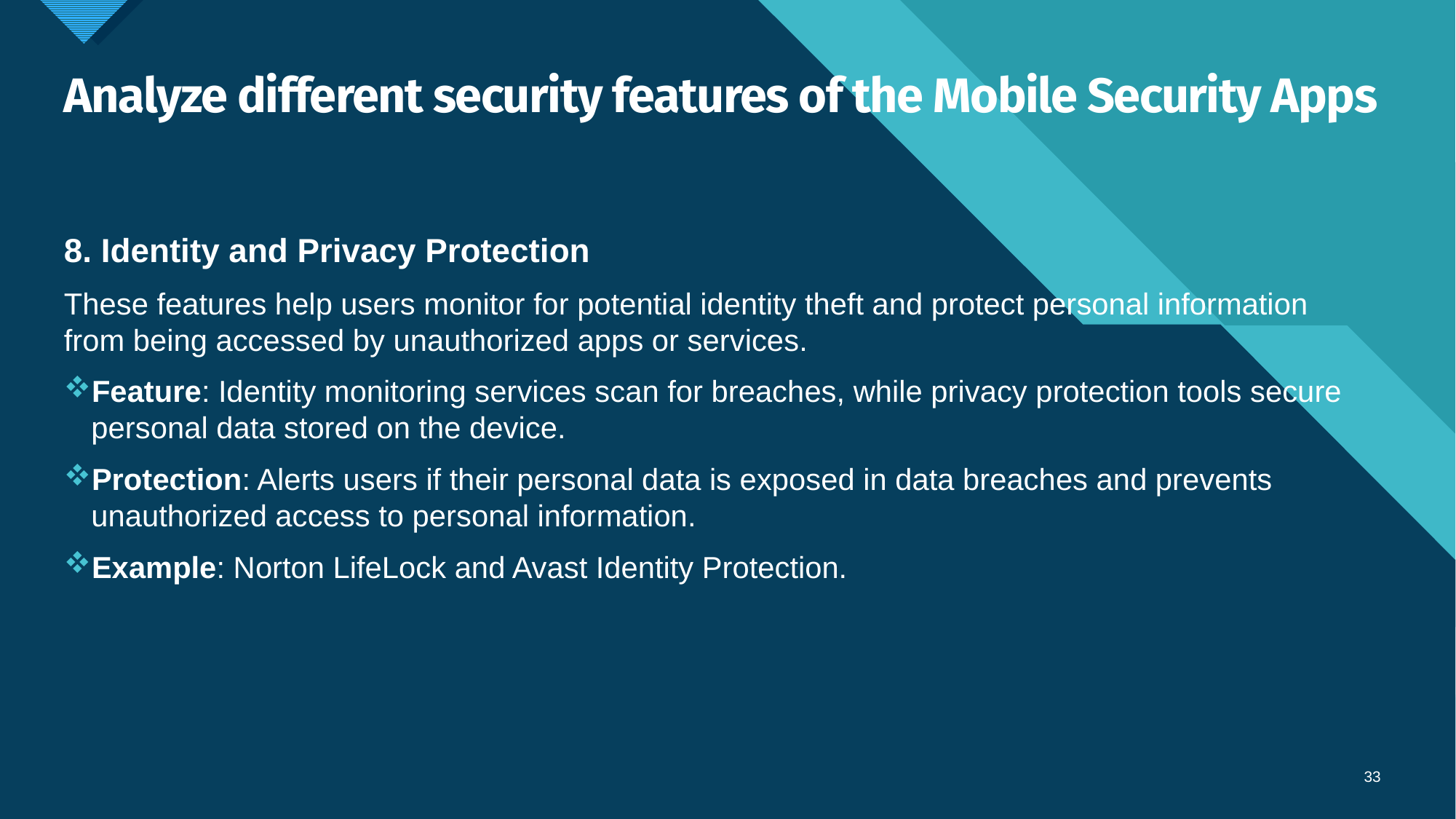

# Analyze different security features of the Mobile Security Apps
8. Identity and Privacy Protection
These features help users monitor for potential identity theft and protect personal information from being accessed by unauthorized apps or services.
Feature: Identity monitoring services scan for breaches, while privacy protection tools secure personal data stored on the device.
Protection: Alerts users if their personal data is exposed in data breaches and prevents unauthorized access to personal information.
Example: Norton LifeLock and Avast Identity Protection.
33